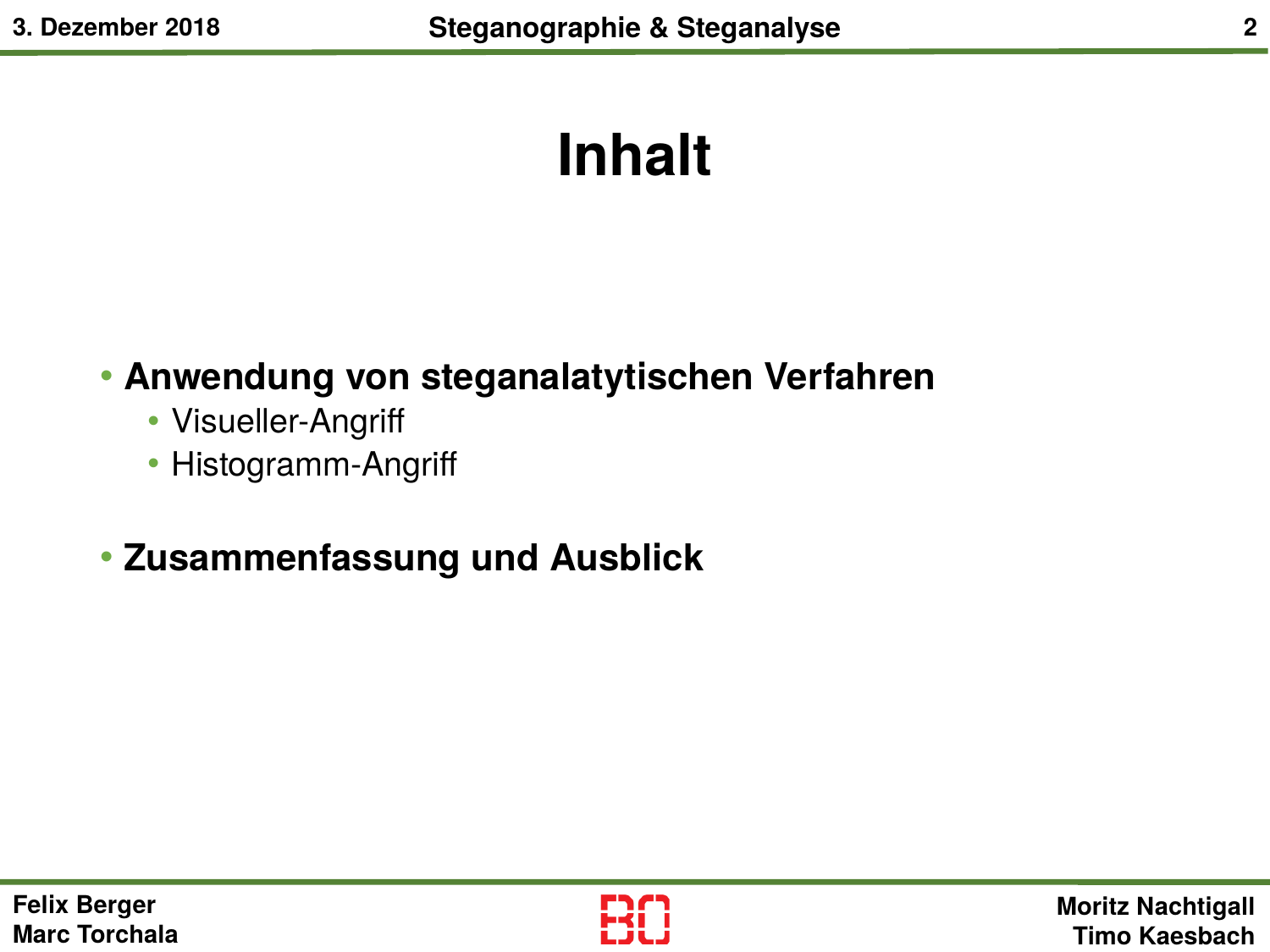

# Inhalt

Anwendung von steganalatytischen Verfahren
Visueller-Angriff
Histogramm-Angriff

Zusammenfassung und Ausblick